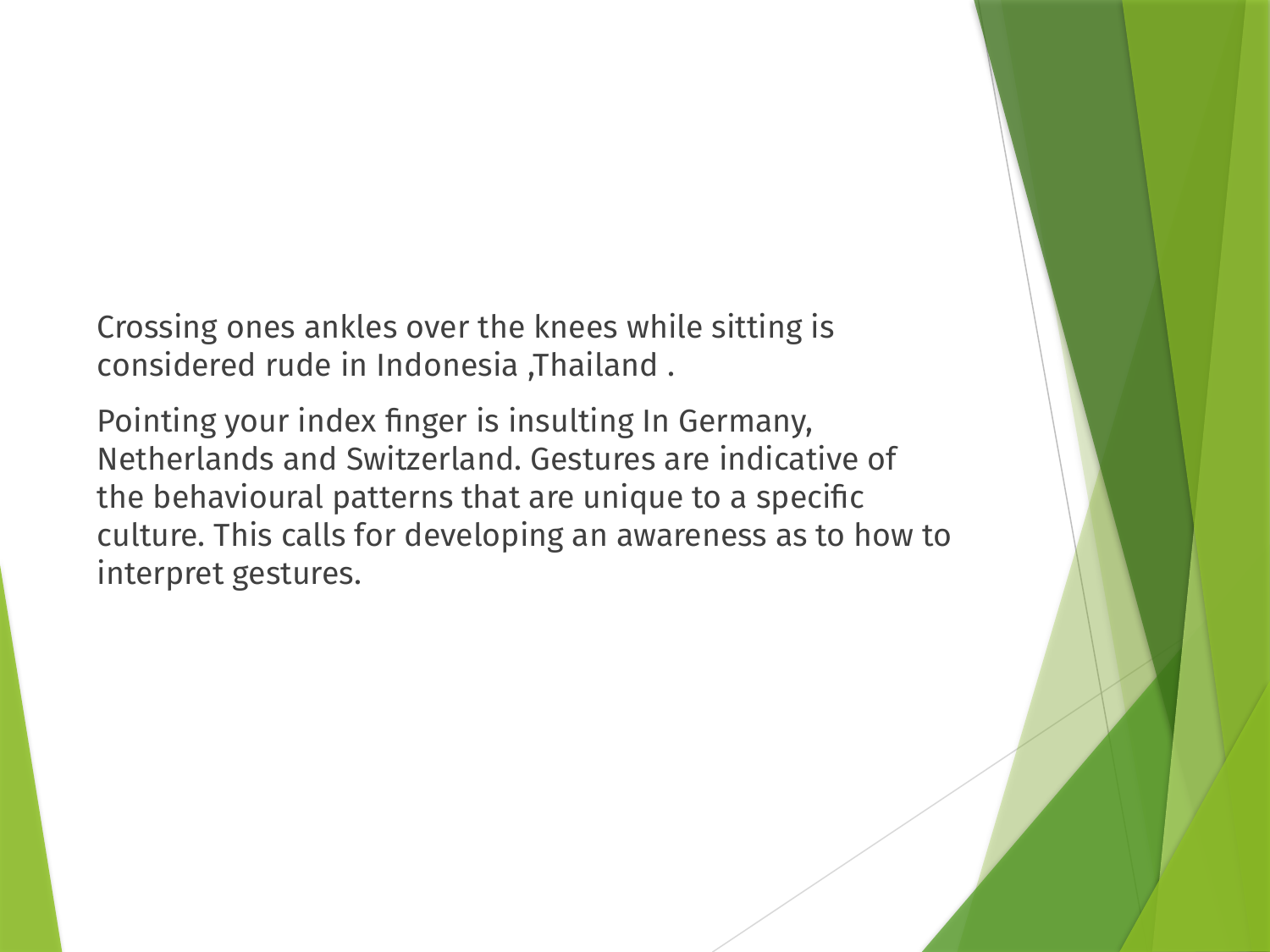

Crossing ones ankles over the knees while sitting is considered rude in Indonesia ,Thailand .
Pointing your index finger is insulting In Germany, Netherlands and Switzerland. Gestures are indicative of the behavioural patterns that are unique to a specific culture. This calls for developing an awareness as to how to interpret gestures.